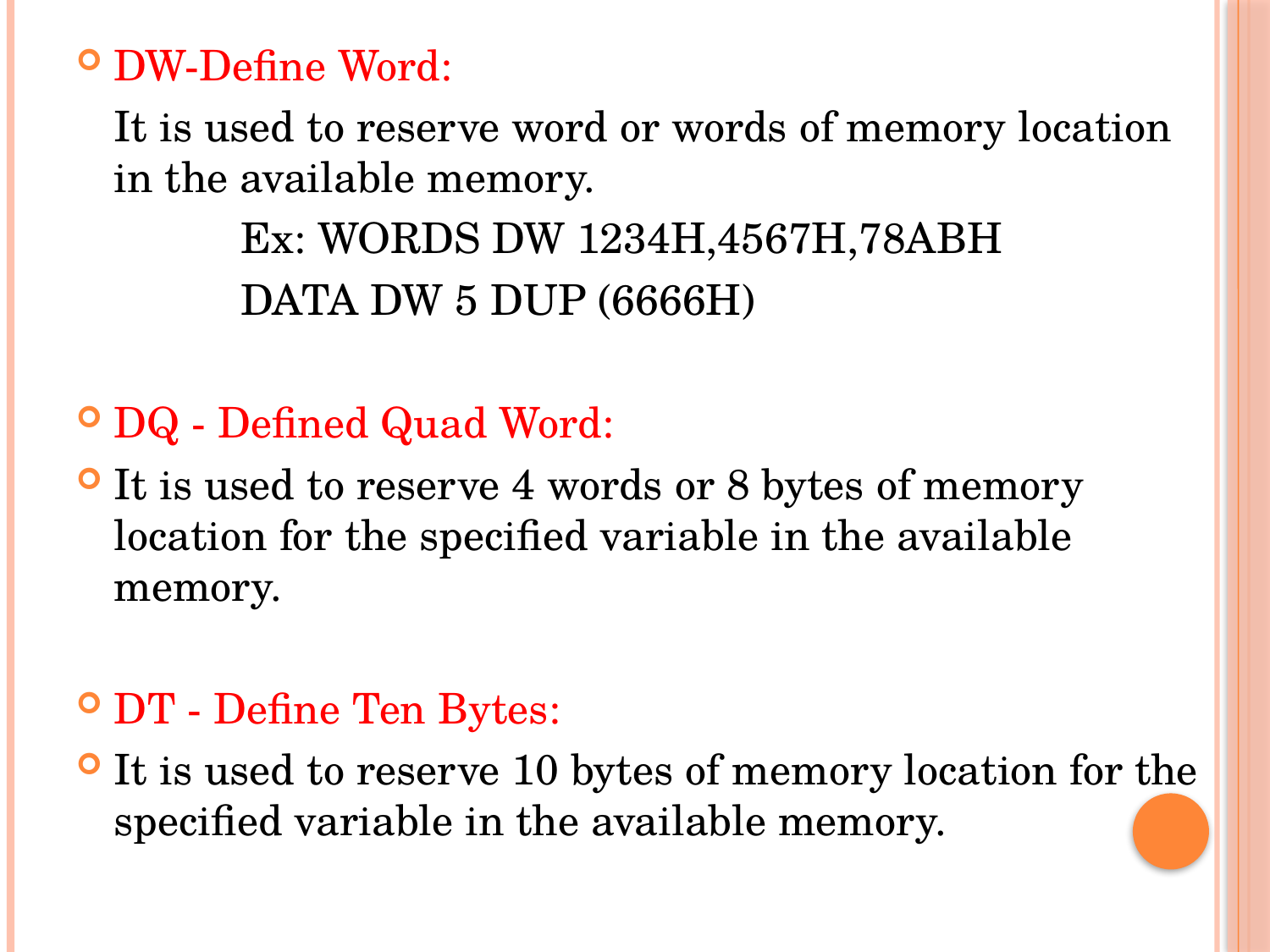

DW-Define Word:
	It is used to reserve word or words of memory location in the available memory.
		Ex: WORDS DW 1234H,4567H,78ABH
		DATA DW 5 DUP (6666H)

DQ - Defined Quad Word:
It is used to reserve 4 words or 8 bytes of memory location for the specified variable in the available memory.

DT - Define Ten Bytes:
It is used to reserve 10 bytes of memory location for the specified variable in the available memory.